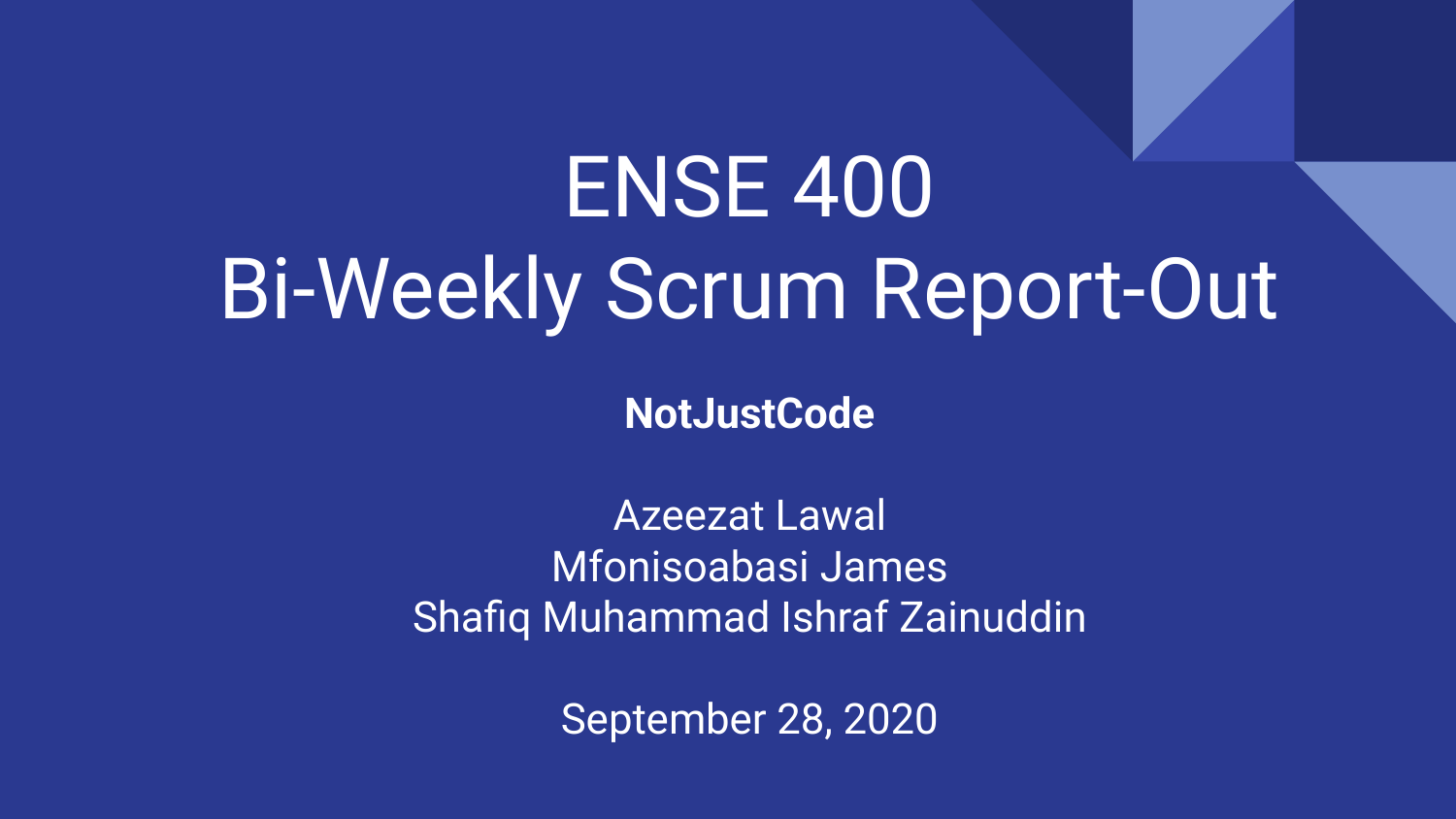

# ENSE 400
Bi-Weekly Scrum Report-Out
NotJustCode

Azeezat Lawal
Mfonisoabasi James
Shafiq Muhammad Ishraf Zainuddin

September 28, 2020